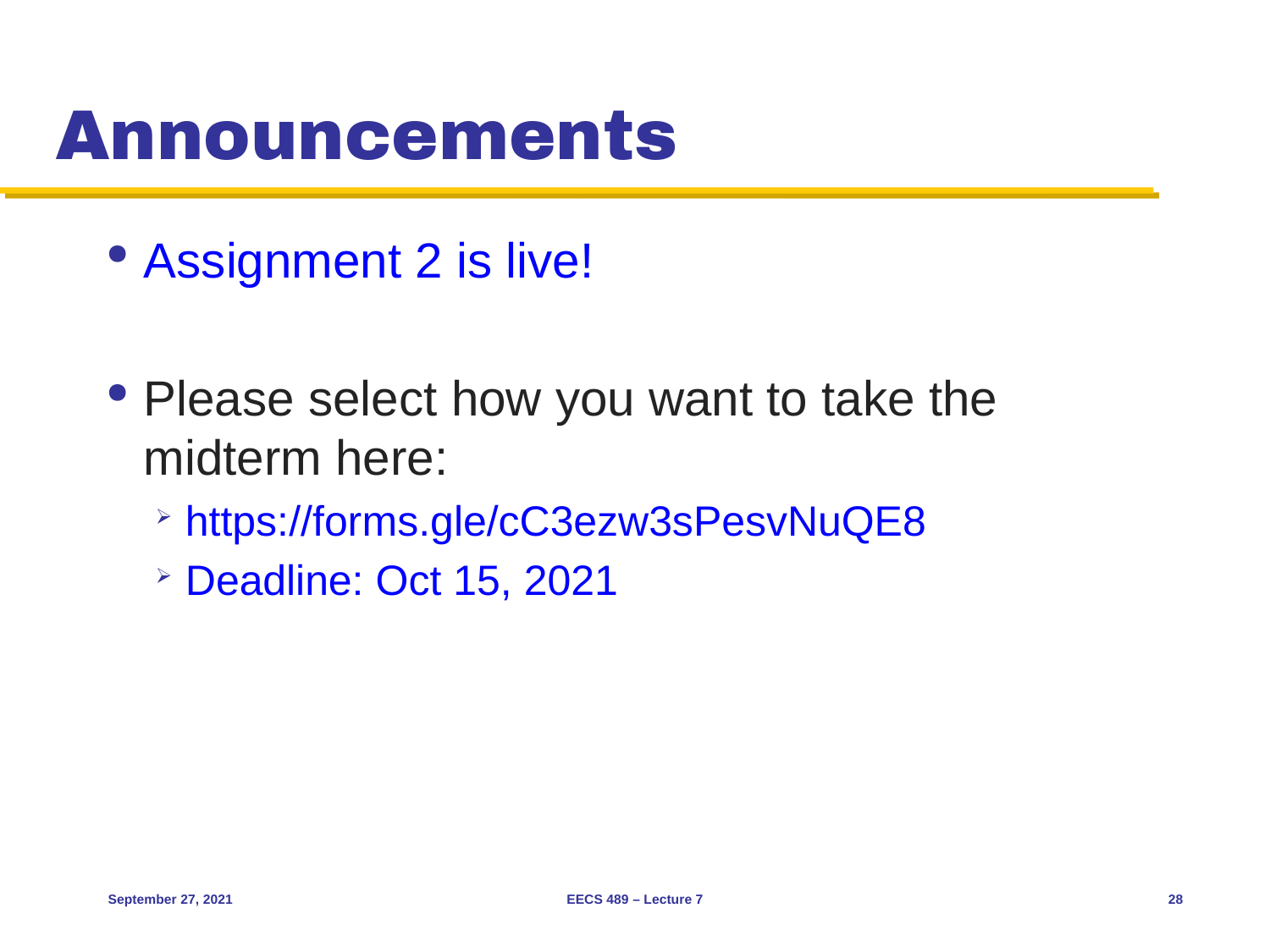

# Announcements
Assignment 2 is live!

Please select how you want to take the midterm here:
https://forms.gle/cC3ezw3sPesvNuQE8
Deadline: Oct 15, 2021
September 27, 2021
EECS 489 – Lecture 7
28